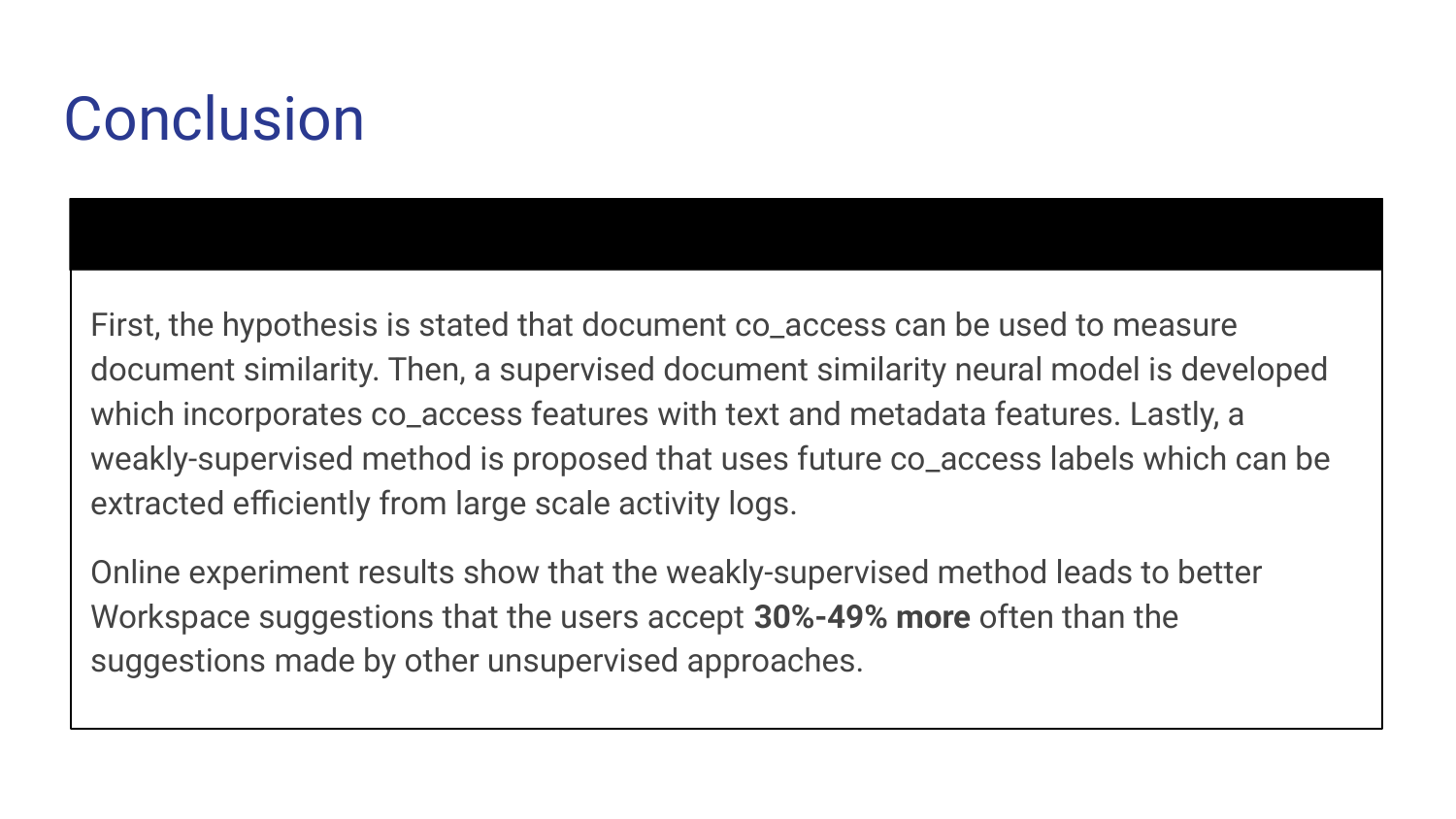

Conclusion
CEO

First, the hypothesis is stated that document co_access can be used to measure document similarity. Then, a supervised document similarity neural model is developed which incorporates co_access features with text and metadata features. Lastly, a weakly-supervised method is proposed that uses future co_access labels which can be extracted efficiently from large scale activity logs.
Online experiment results show that the weakly-supervised method leads to better Workspace suggestions that the users accept 30%-49% more often than the suggestions made by other unsupervised approaches.